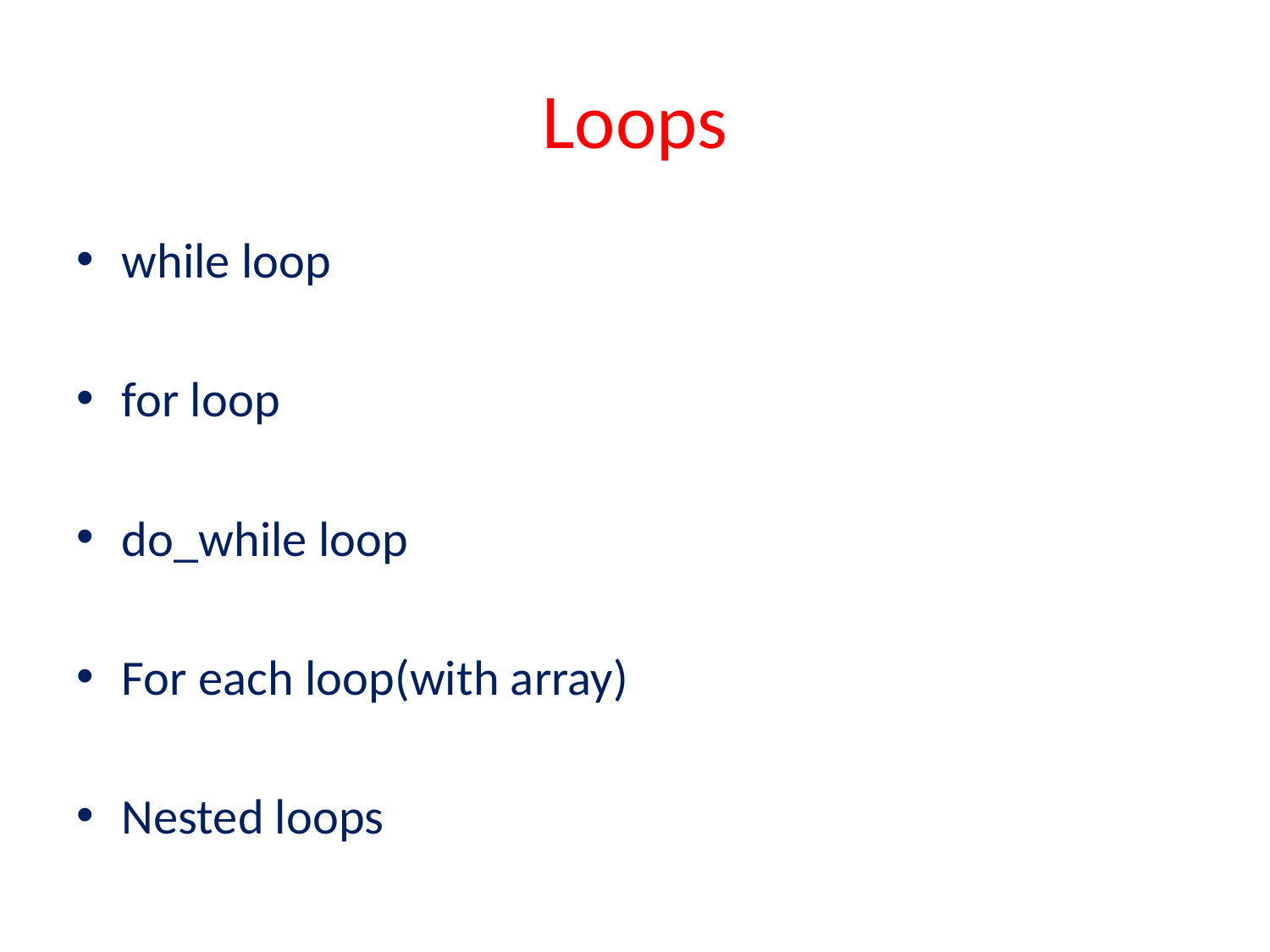

# Loops
while loop

for loop

do_while loop

For each loop(with array)

Nested loops